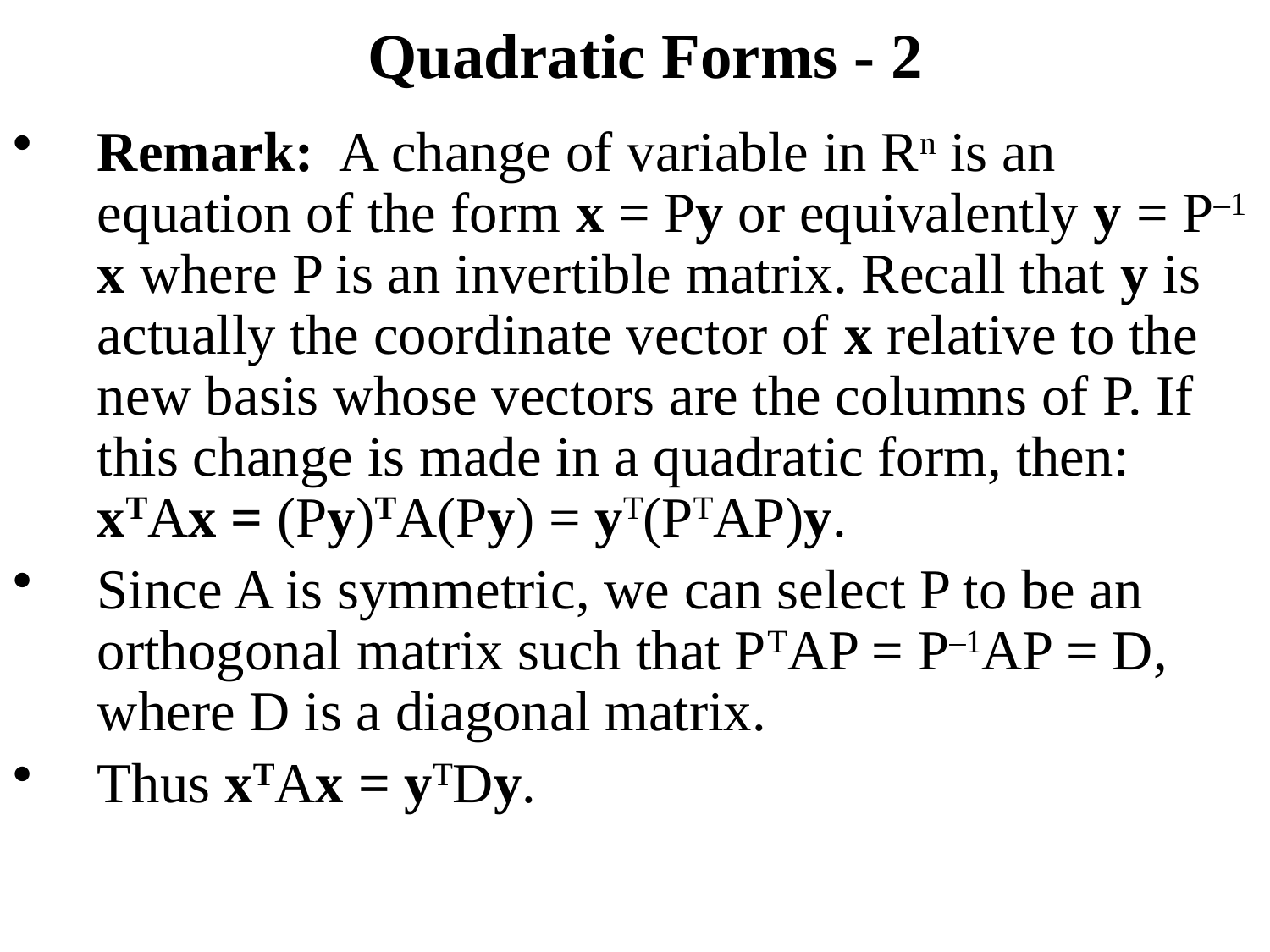

# Quadratic Forms - 2
Remark:  A change of variable in Rn is an equation of the form x = Py or equivalently y = P–1 x where P is an invertible matrix. Recall that y is actually the coordinate vector of x relative to the new basis whose vectors are the columns of P. If this change is made in a quadratic form, then: xTAx = (Py)TA(Py) = yT(PTAP)y.
Since A is symmetric, we can select P to be an orthogonal matrix such that PTAP = P–1AP = D, where D is a diagonal matrix.
Thus xTAx = yTDy.